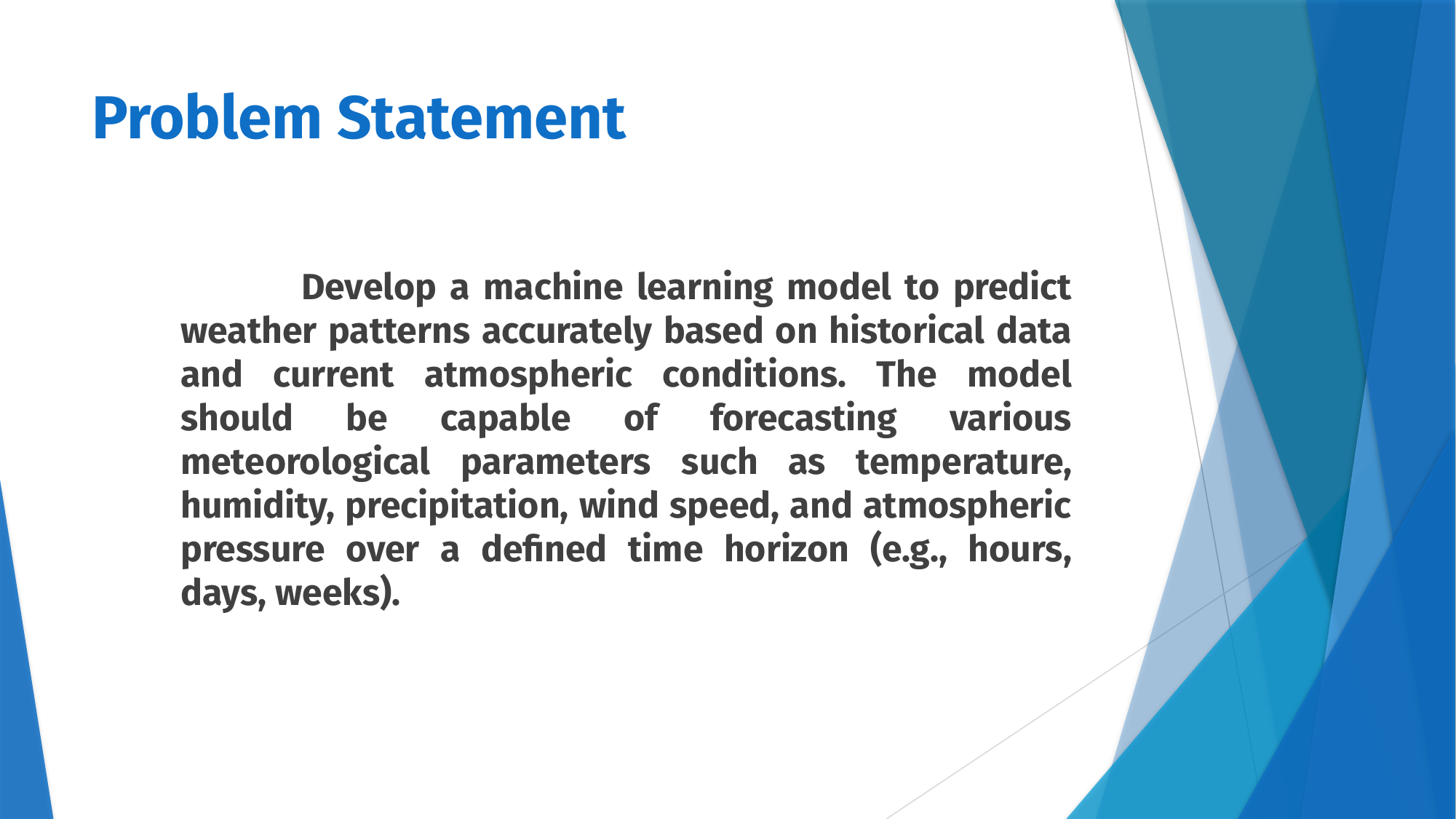

# Problem Statement
         Develop a machine learning model to predict weather patterns accurately based on historical data and current atmospheric conditions. The model should be capable of forecasting various meteorological parameters such as temperature, humidity, precipitation, wind speed, and atmospheric pressure over a defined time horizon (e.g., hours, days, weeks).